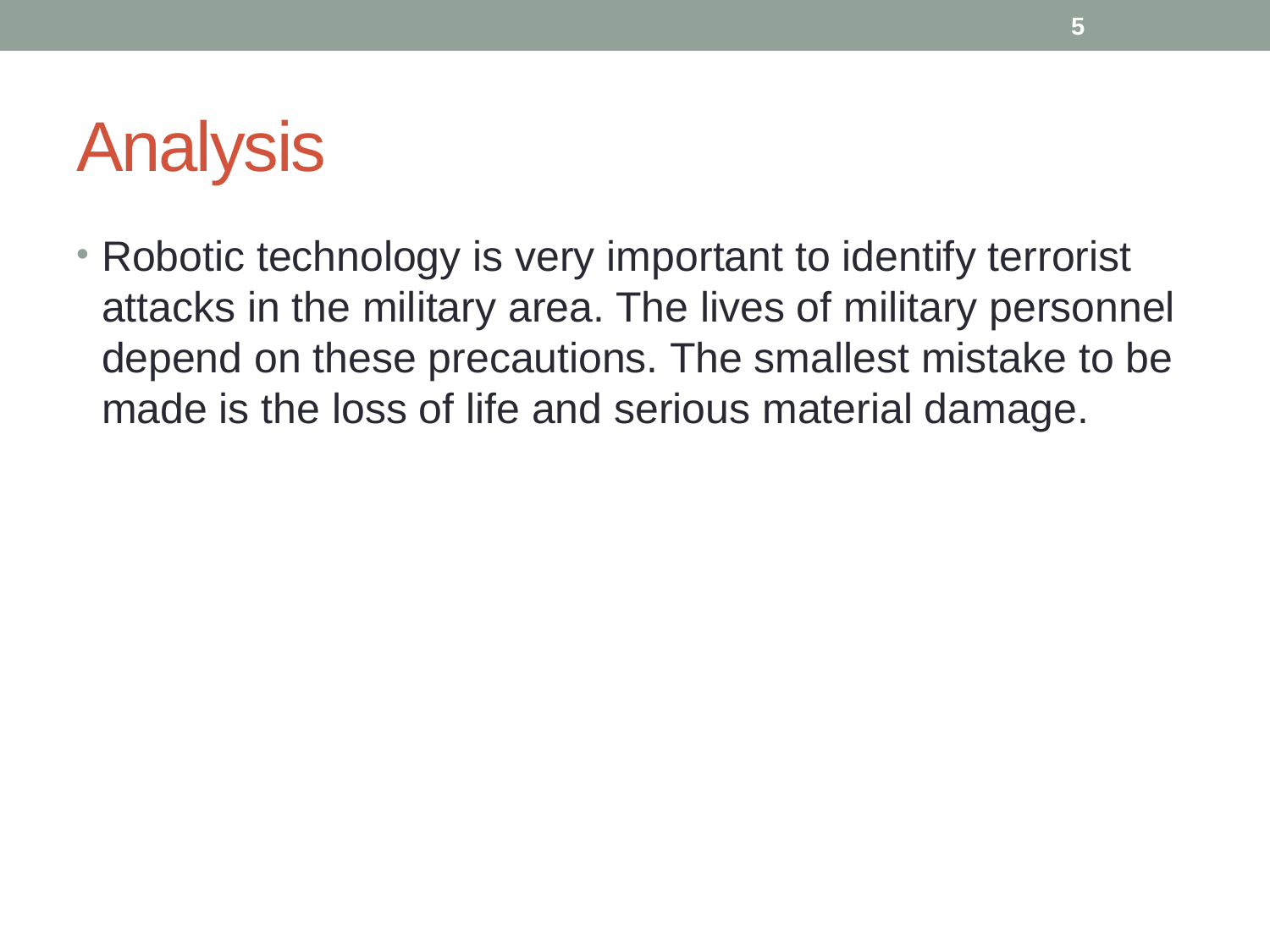

5
# Analysis
Robotic technology is very important to identify terrorist attacks in the military area. The lives of military personnel depend on these precautions. The smallest mistake to be made is the loss of life and serious material damage.